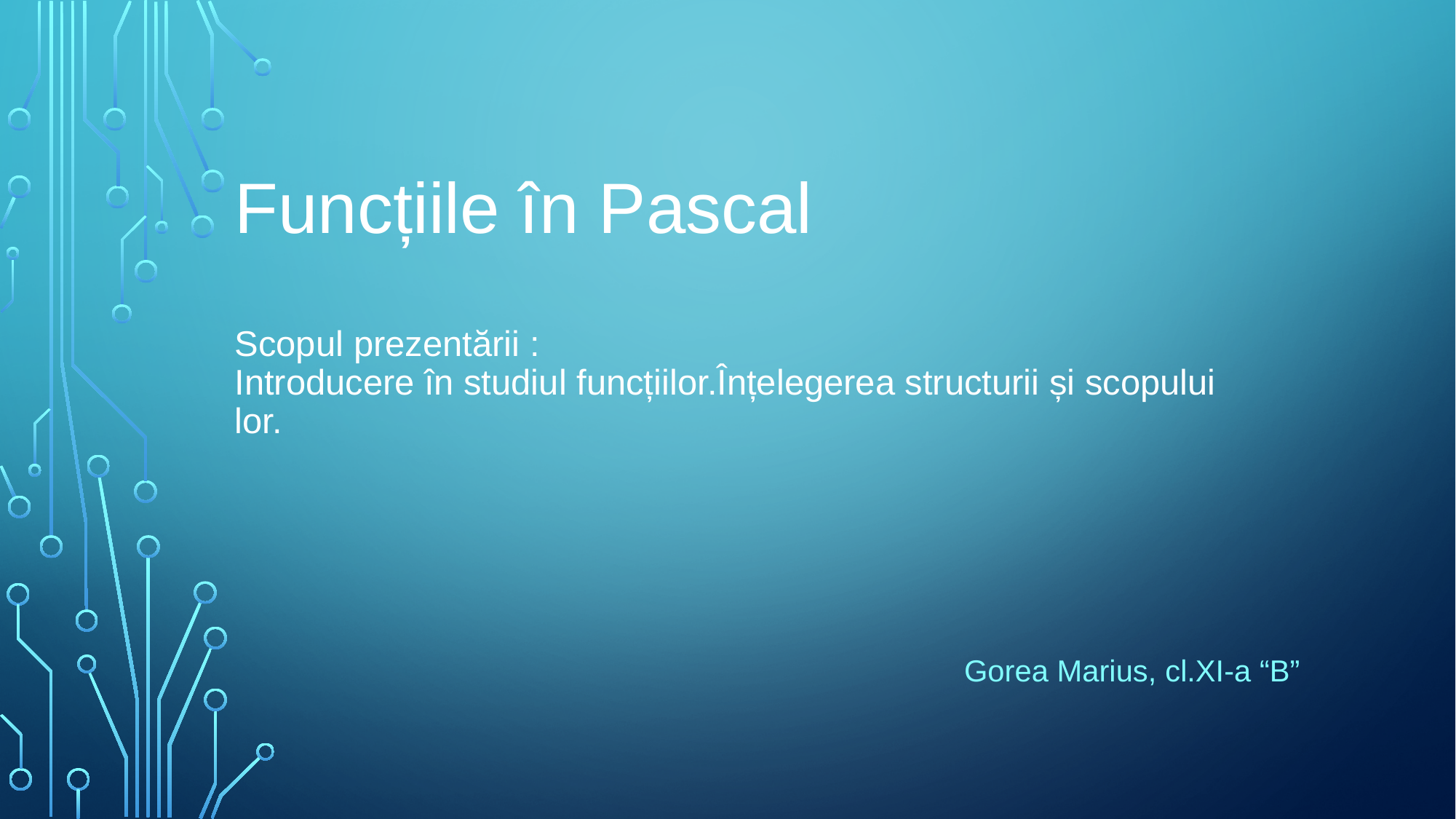

# Funcțiile în Pascal Scopul prezentării : Introducere în studiul funcțiilor.Înțelegerea structurii și scopului lor.
Gorea Marius, cl.XI-a “B”